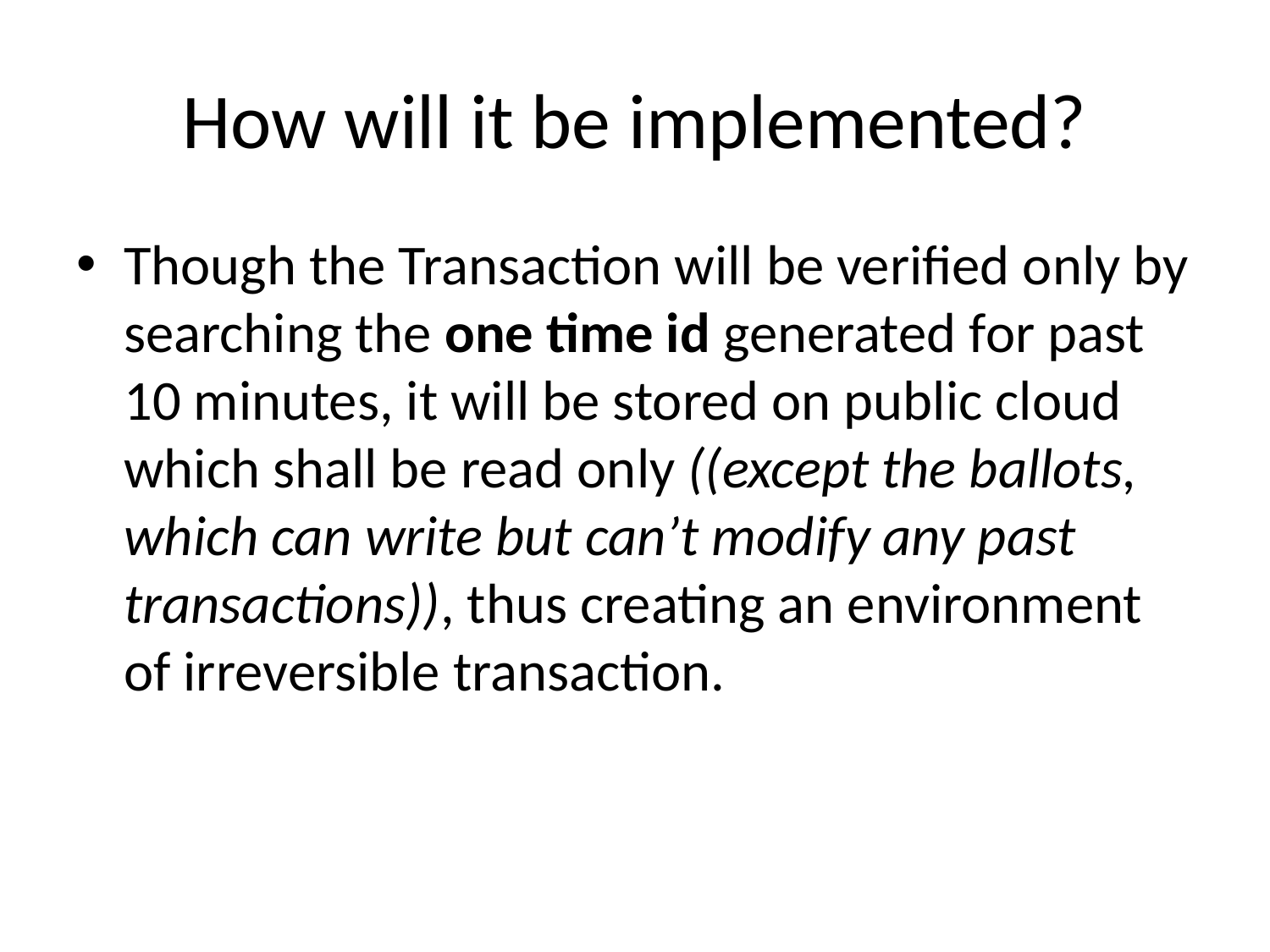

# How will it be implemented?
Though the Transaction will be verified only by searching the one time id generated for past 10 minutes, it will be stored on public cloud which shall be read only ((except the ballots, which can write but can’t modify any past transactions)), thus creating an environment of irreversible transaction.